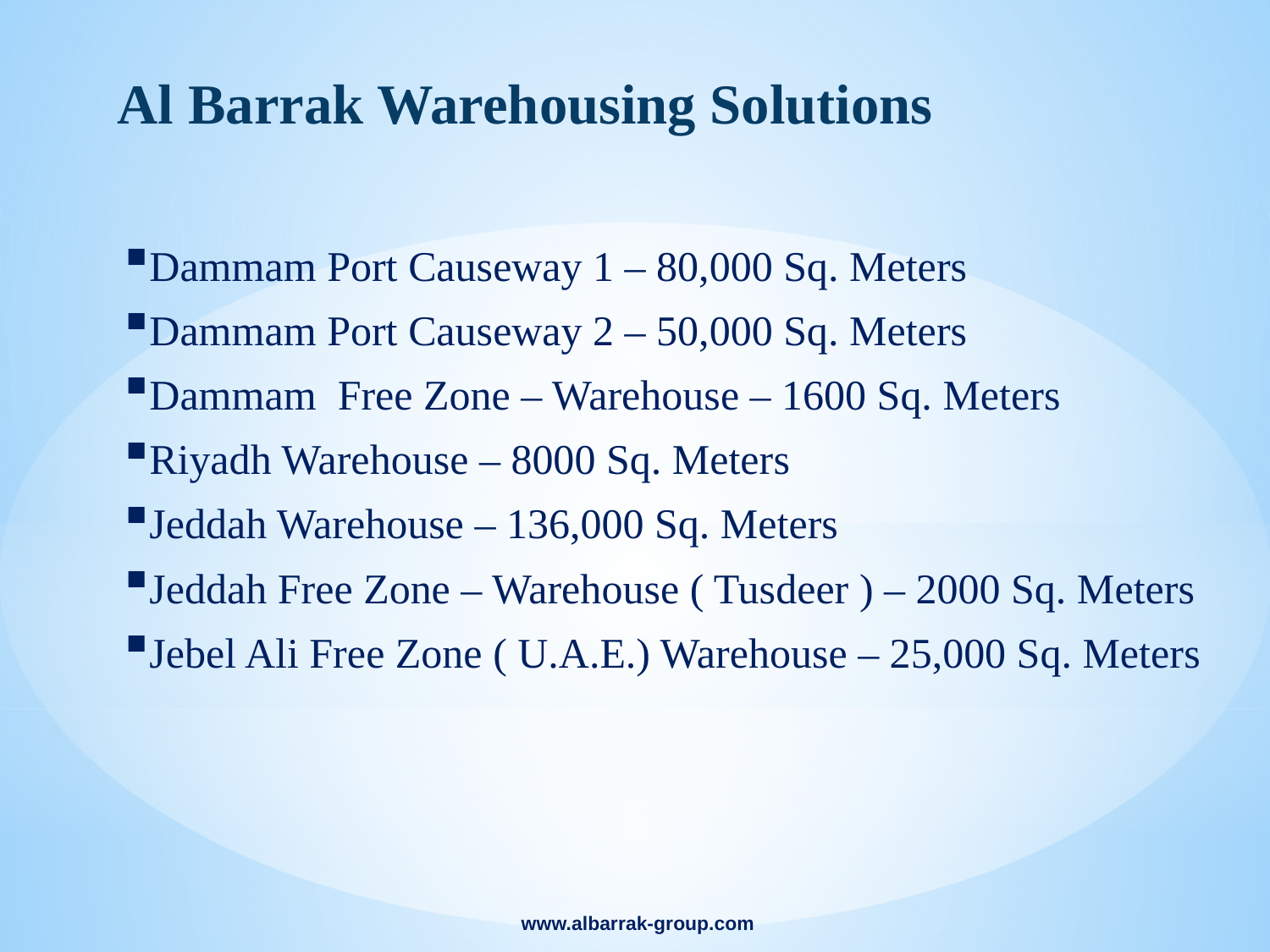

Al Barrak Warehousing Solutions
Dammam Port Causeway 1 – 80,000 Sq. Meters
Dammam Port Causeway 2 – 50,000 Sq. Meters
Dammam  Free Zone – Warehouse – 1600 Sq. Meters
Riyadh Warehouse – 8000 Sq. Meters
Jeddah Warehouse – 136,000 Sq. Meters
Jeddah Free Zone – Warehouse ( Tusdeer ) – 2000 Sq. Meters
Jebel Ali Free Zone ( U.A.E.) Warehouse – 25,000 Sq. Meters

www.albarrak-group.com